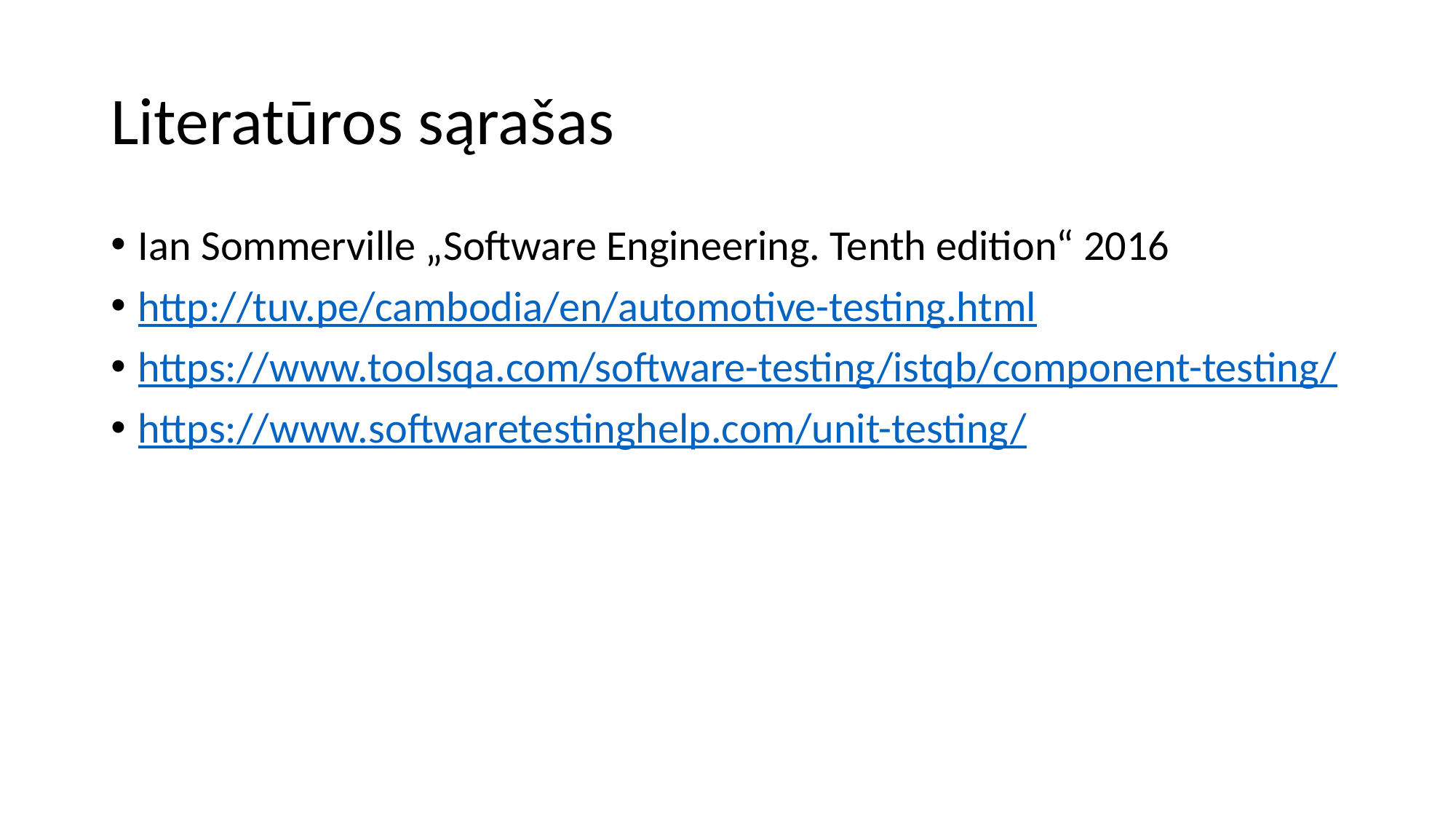

# Literatūros sąrašas
Ian Sommerville „Software Engineering. Tenth edition“ 2016
http://tuv.pe/cambodia/en/automotive-testing.html
https://www.toolsqa.com/software-testing/istqb/component-testing/
https://www.softwaretestinghelp.com/unit-testing/